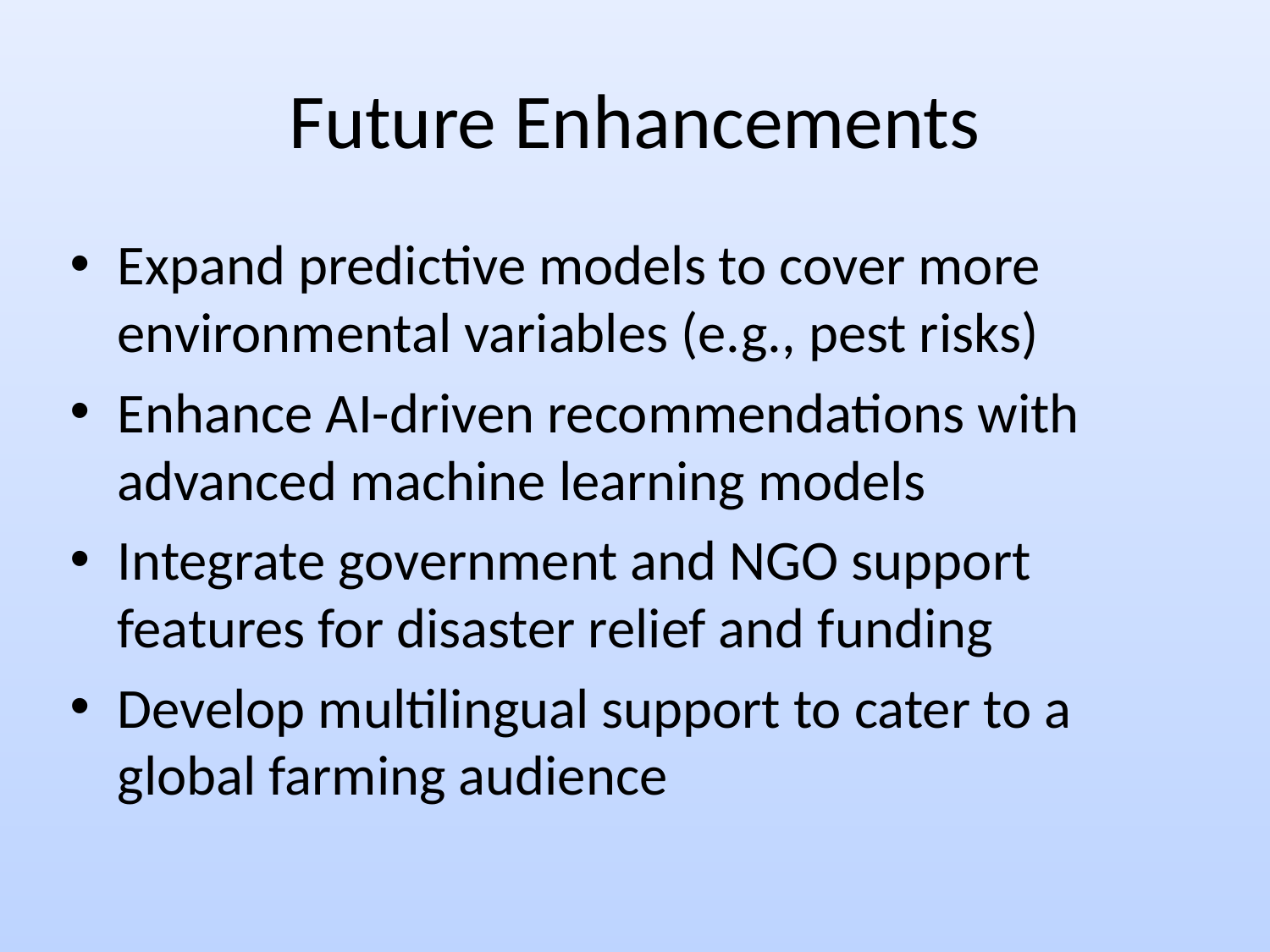

# Future Enhancements
Expand predictive models to cover more environmental variables (e.g., pest risks)
Enhance AI-driven recommendations with advanced machine learning models
Integrate government and NGO support features for disaster relief and funding
Develop multilingual support to cater to a global farming audience